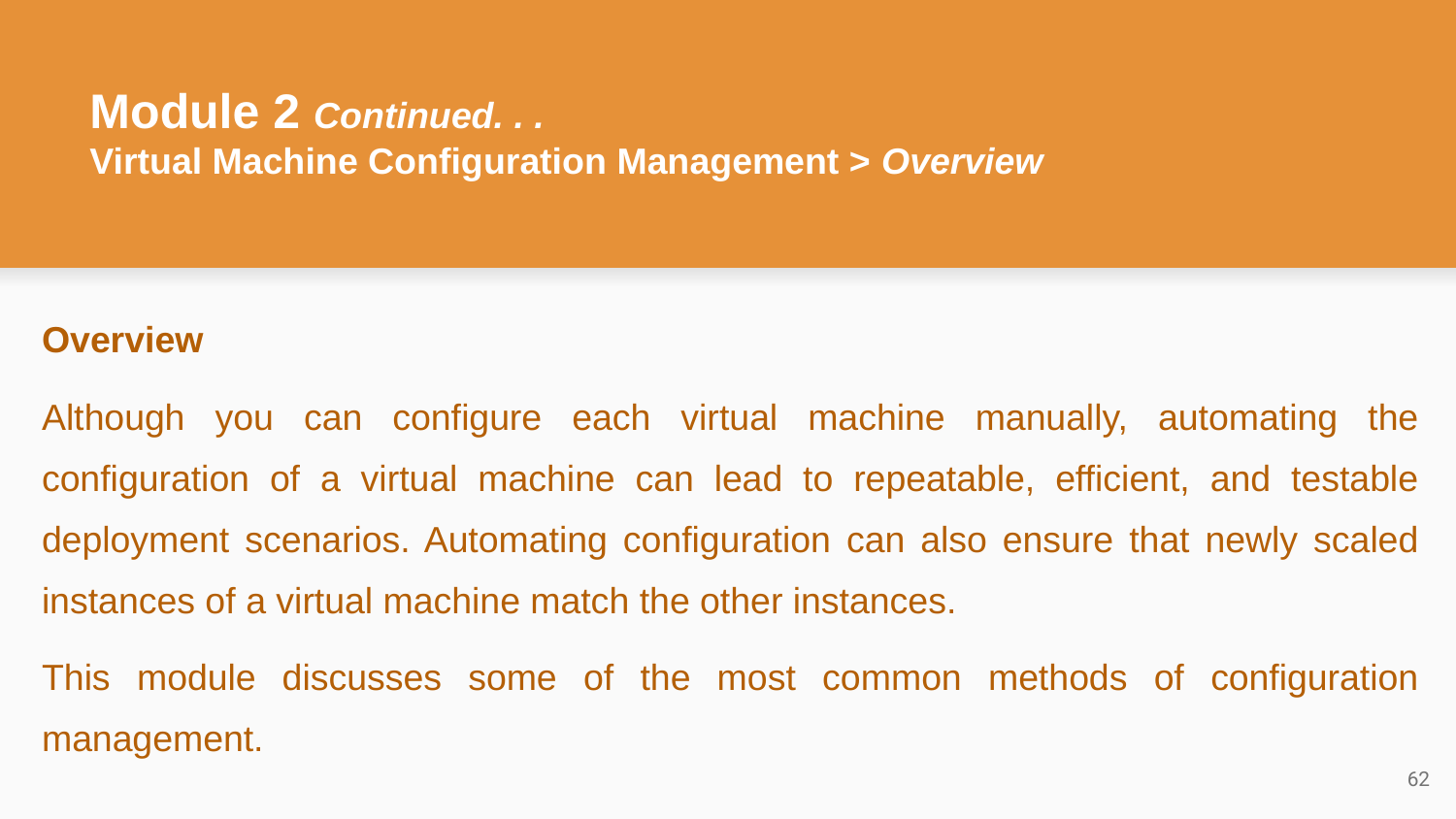

# Module 2 Continued. . .
Virtual Machine Configuration Management > Overview

Overview
Although you can configure each virtual machine manually, automating the configuration of a virtual machine can lead to repeatable, efficient, and testable deployment scenarios. Automating configuration can also ensure that newly scaled instances of a virtual machine match the other instances.
This module discusses some of the most common methods of configuration management.

62